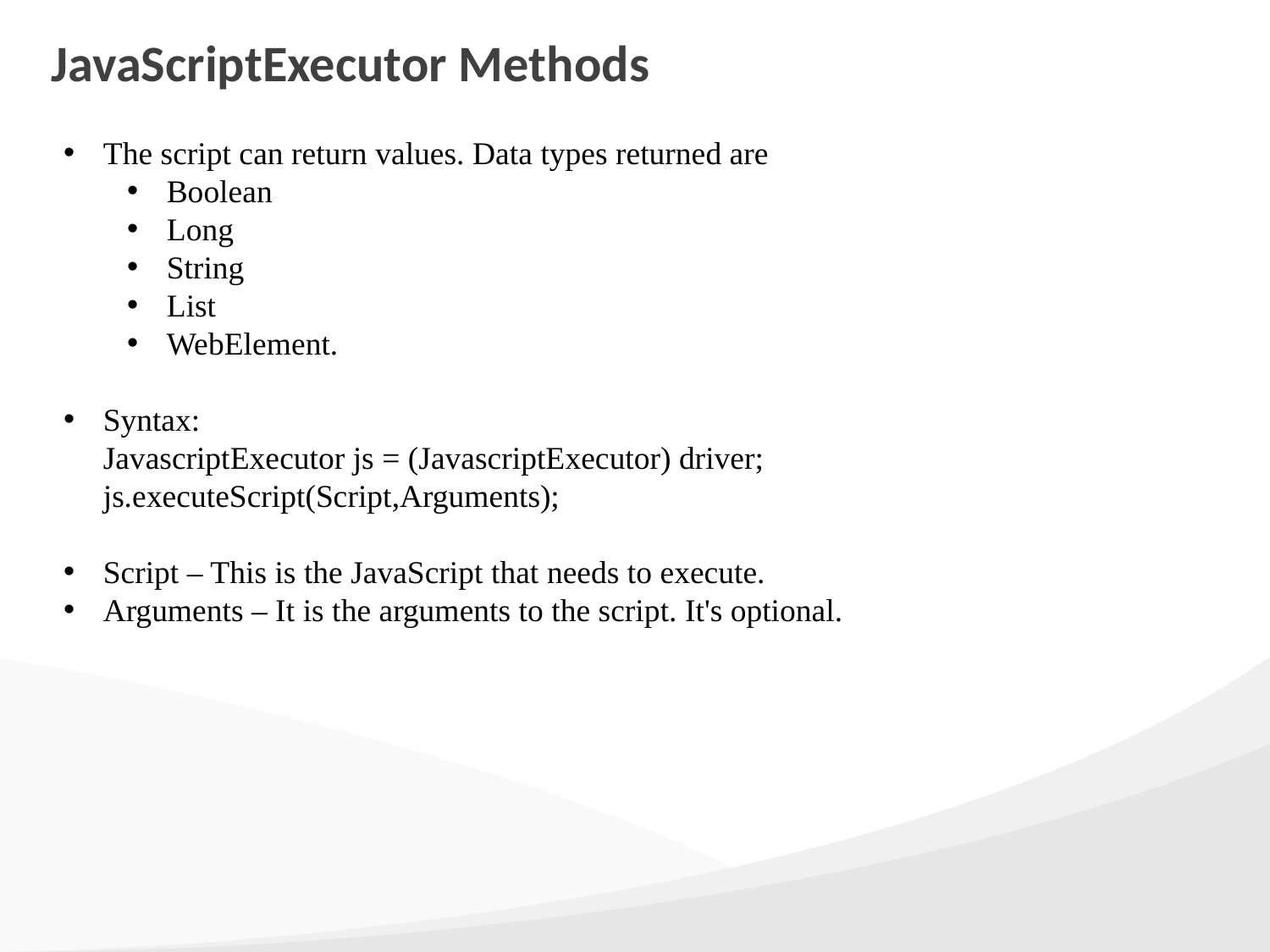

# JavaScriptExecutor Methods
The script can return values. Data types returned are
Boolean
Long
String
List
WebElement.

Syntax:
JavascriptExecutor js = (JavascriptExecutor) driver; js.executeScript(Script,Arguments);

Script – This is the JavaScript that needs to execute.
Arguments – It is the arguments to the script. It's optional.